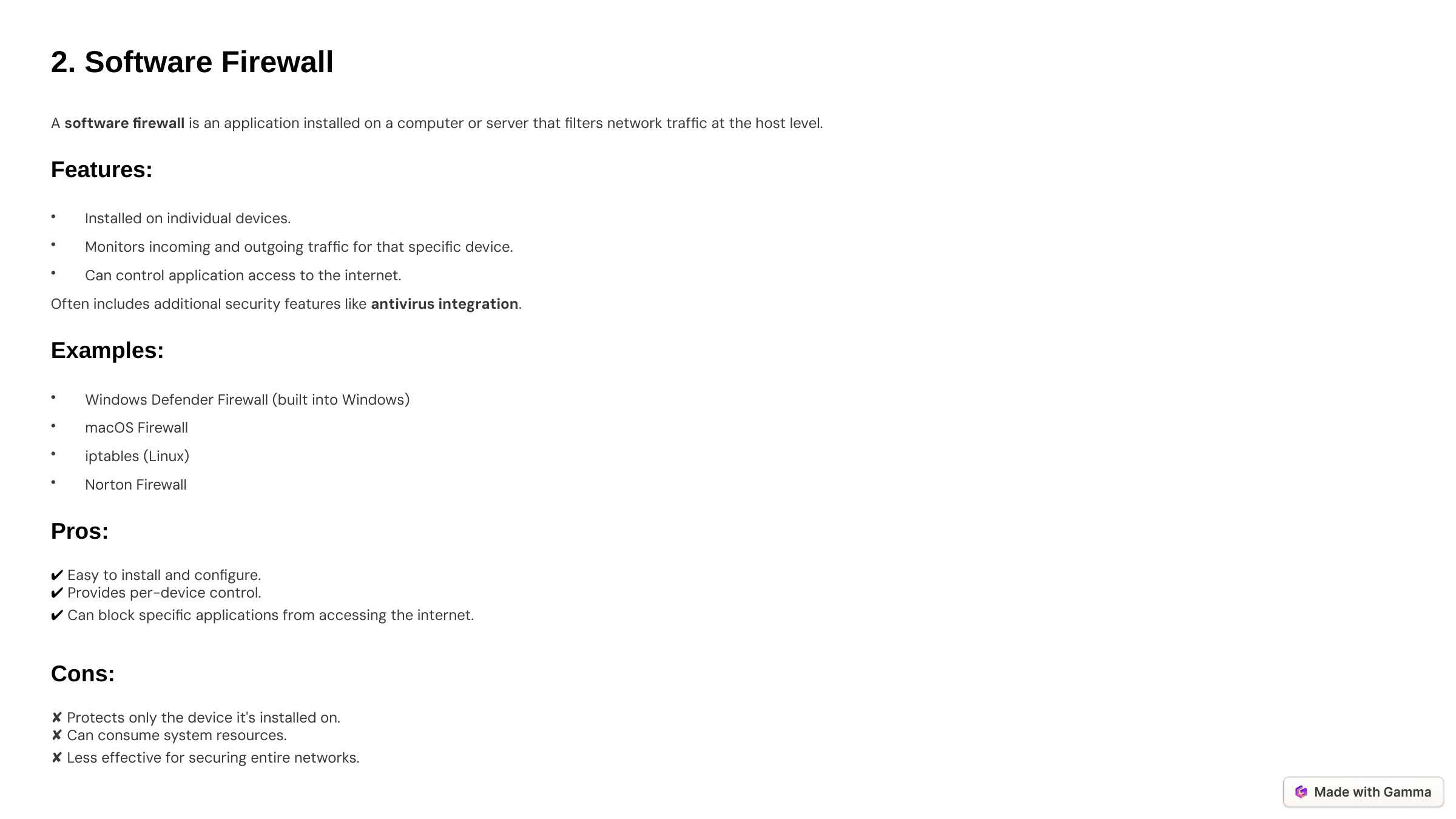

2. Software Firewall
A software firewall is an application installed on a computer or server that filters network traffic at the host level.
Features:
Installed on individual devices.
Monitors incoming and outgoing traffic for that specific device.
Can control application access to the internet.
Often includes additional security features like antivirus integration.
Examples:
Windows Defender Firewall (built into Windows)
macOS Firewall
iptables (Linux)
Norton Firewall
Pros:
✔ Easy to install and configure.
✔ Provides per-device control.
✔ Can block specific applications from accessing the internet.
Cons:
✘ Protects only the device it's installed on.
✘ Can consume system resources.
✘ Less effective for securing entire networks.